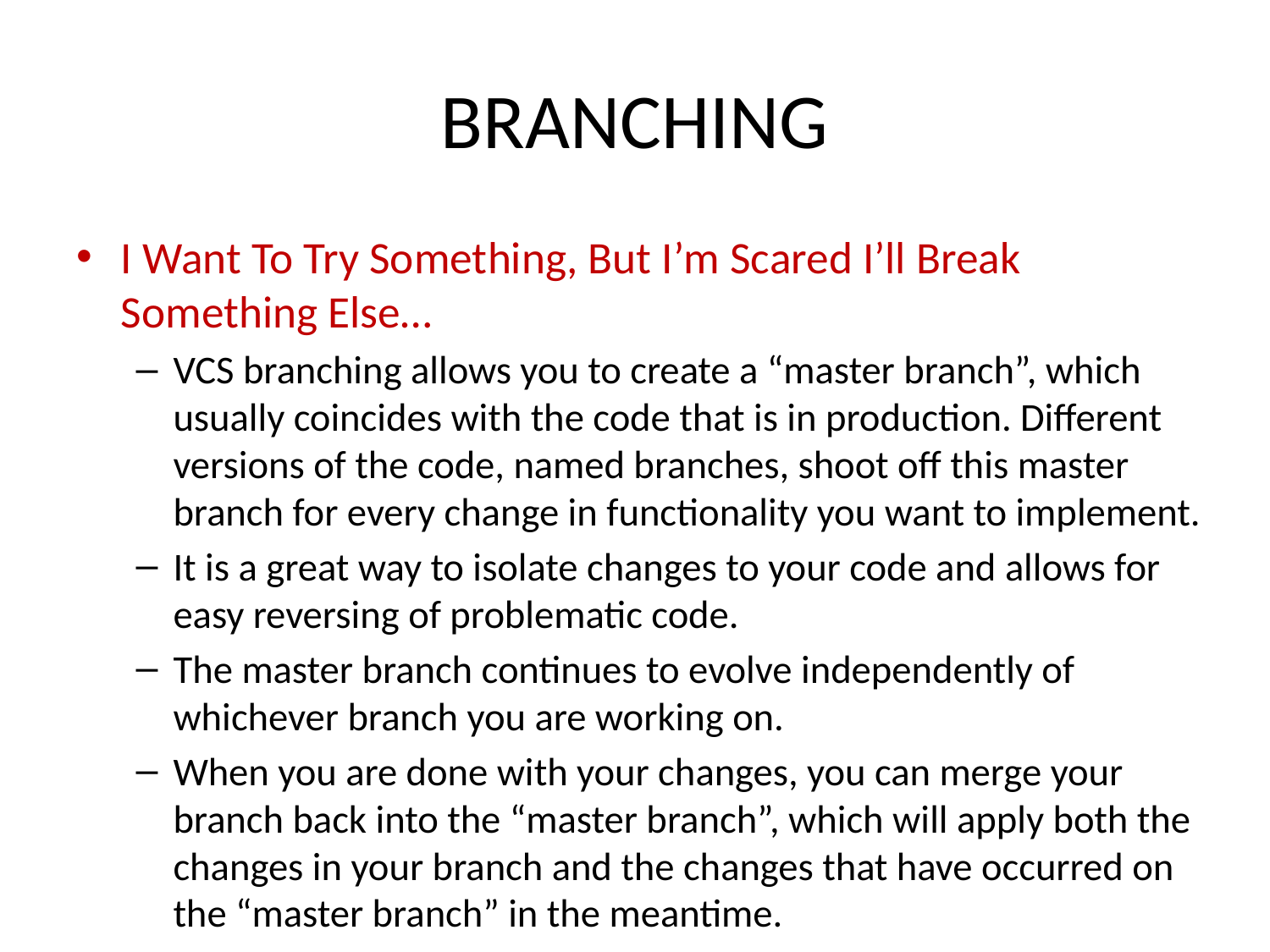

# BRANCHING
I Want To Try Something, But I’m Scared I’ll Break Something Else…
VCS branching allows you to create a “master branch”, which usually coincides with the code that is in production. Different versions of the code, named branches, shoot off this master branch for every change in functionality you want to implement.
It is a great way to isolate changes to your code and allows for easy reversing of problematic code.
The master branch continues to evolve independently of whichever branch you are working on.
When you are done with your changes, you can merge your branch back into the “master branch”, which will apply both the changes in your branch and the changes that have occurred on the “master branch” in the meantime.